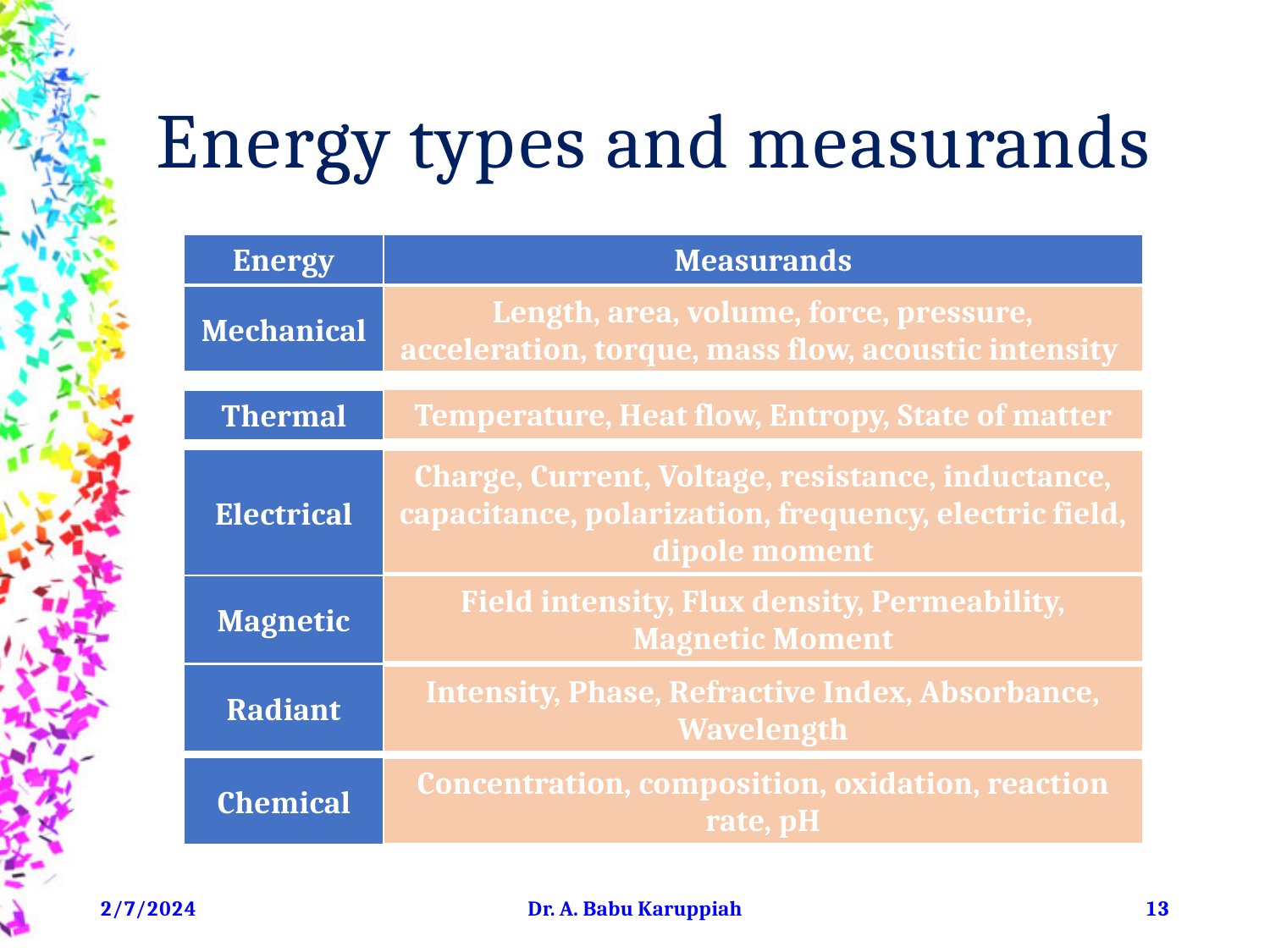

# Energy types and measurands
| Energy | Measurands |
| --- | --- |
| Mechanical |
| --- |
| Length, area, volume, force, pressure, acceleration, torque, mass flow, acoustic intensity |
| --- |
| Temperature, Heat flow, Entropy, State of matter |
| --- |
| Thermal |
| --- |
| Electrical |
| --- |
| Charge, Current, Voltage, resistance, inductance, capacitance, polarization, frequency, electric field, dipole moment |
| --- |
| Magnetic |
| --- |
| Field intensity, Flux density, Permeability, Magnetic Moment |
| --- |
| Radiant |
| --- |
| Intensity, Phase, Refractive Index, Absorbance, Wavelength |
| --- |
| Chemical |
| --- |
| Concentration, composition, oxidation, reaction rate, pH |
| --- |
2/7/2024
Dr. A. Babu Karuppiah
13